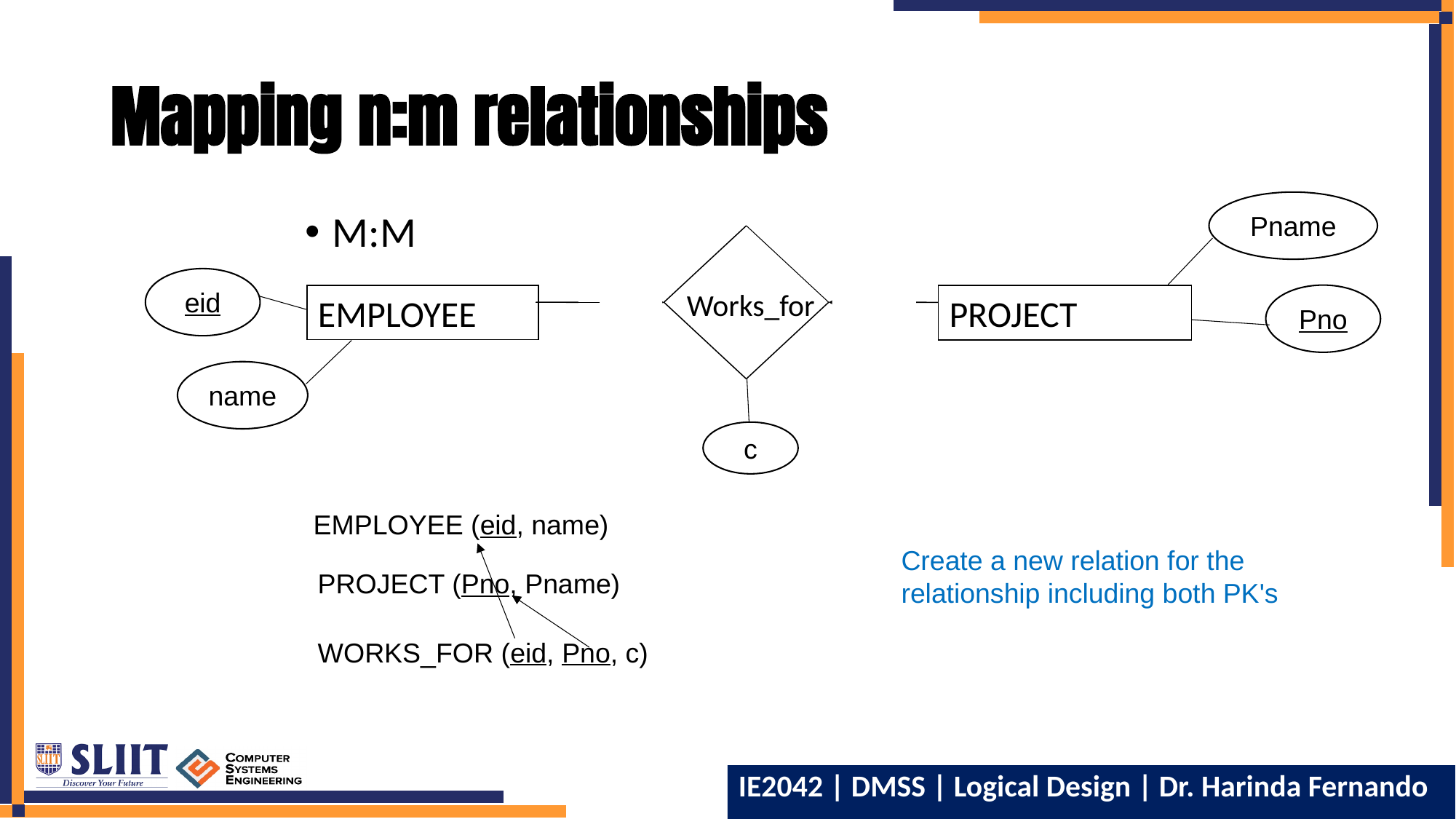

# Mapping n:m relationships
Pname
M:M

Works_for

EMPLOYEE
PROJECT

eid

Pno
name
c
EMPLOYEE (eid, name)
Create a new relation for the relationship including both PK's
PROJECT (Pno, Pname)
WORKS_FOR (eid, Pno, c)
25
IE2042 | DMSS | Logical Design | Dr. Harinda Fernando